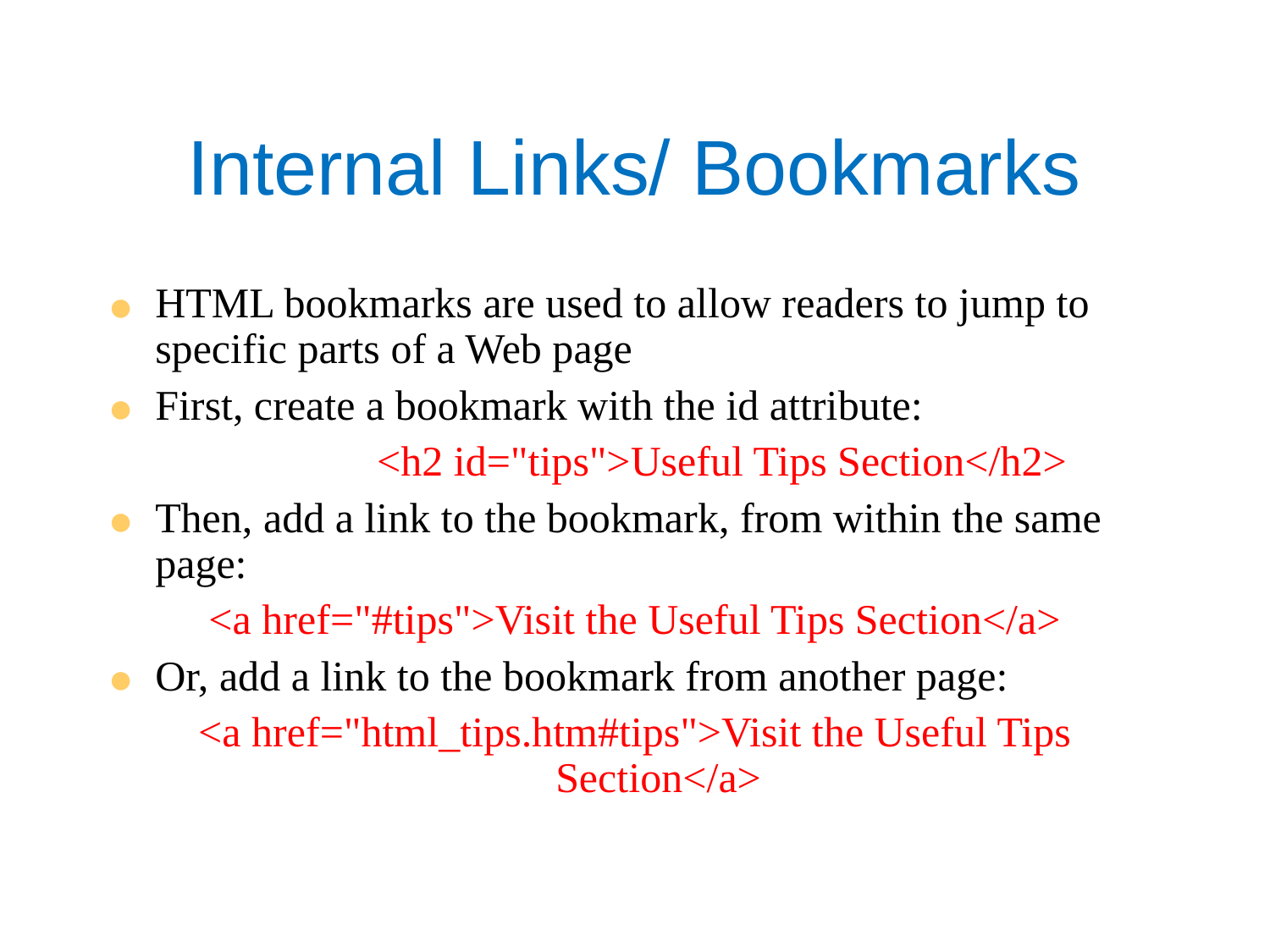

# Internal Links/ Bookmarks
HTML bookmarks are used to allow readers to jump to specific parts of a Web page
First, create a bookmark with the id attribute:
		<h2 id="tips">Useful Tips Section</h2>
Then, add a link to the bookmark, from within the same page:
<a href="#tips">Visit the Useful Tips Section</a>
Or, add a link to the bookmark from another page:
<a href="html_tips.htm#tips">Visit the Useful Tips Section</a>